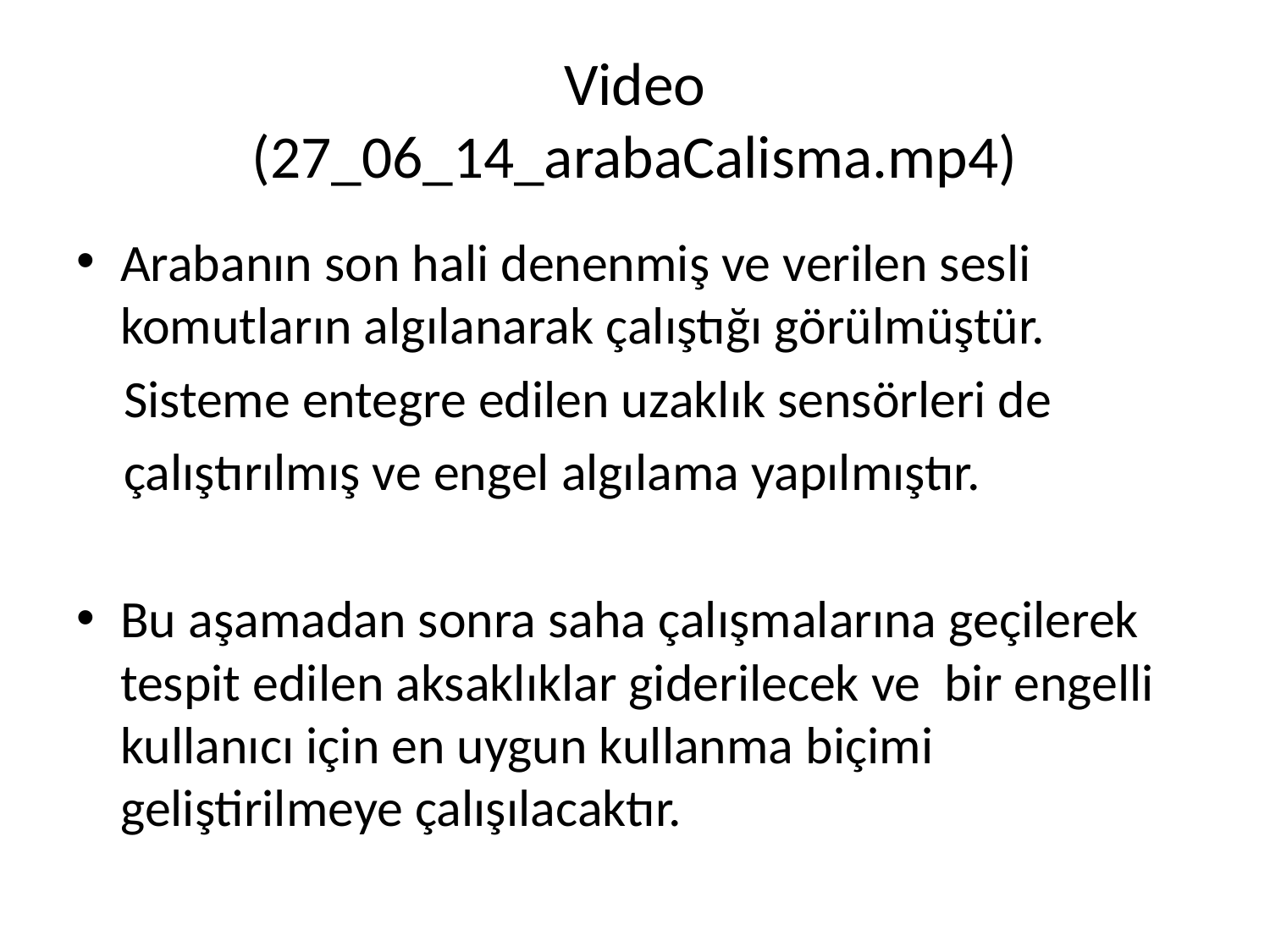

# Video (27_06_14_arabaCalisma.mp4)
Arabanın son hali denenmiş ve verilen sesli komutların algılanarak çalıştığı görülmüştür.
    Sisteme entegre edilen uzaklık sensörleri de
    çalıştırılmış ve engel algılama yapılmıştır.

Bu aşamadan sonra saha çalışmalarına geçilerek tespit edilen aksaklıklar giderilecek ve  bir engelli kullanıcı için en uygun kullanma biçimi geliştirilmeye çalışılacaktır.